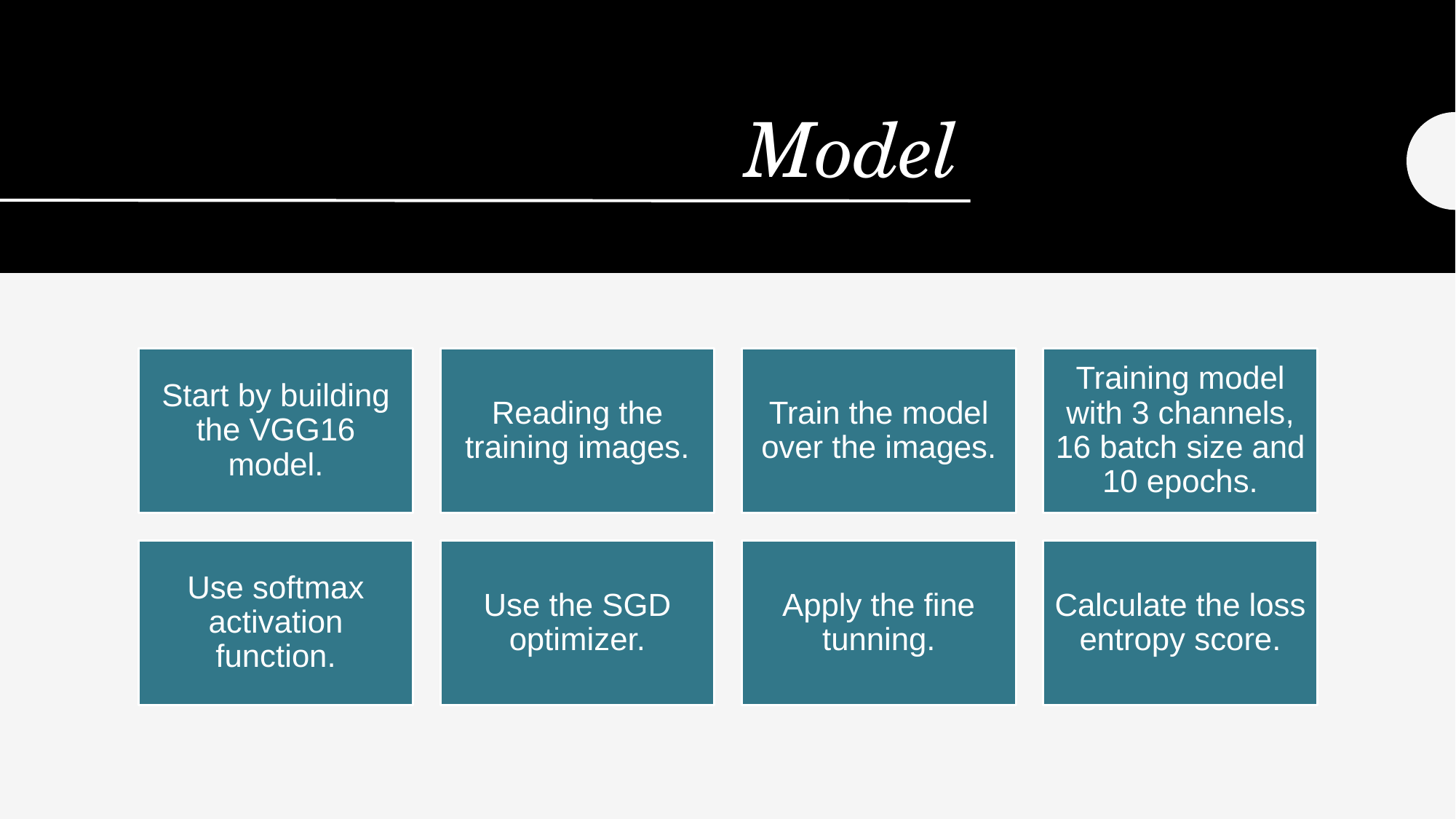

# Model

Start by building the VGG16 model.
Reading the training images.
Train the model over the images.
Training model with 3 channels, 16 batch size and 10 epochs.
Use softmax activation function.
Use the SGD optimizer.
Apply the fine tunning.
Calculate the loss entropy score.
11